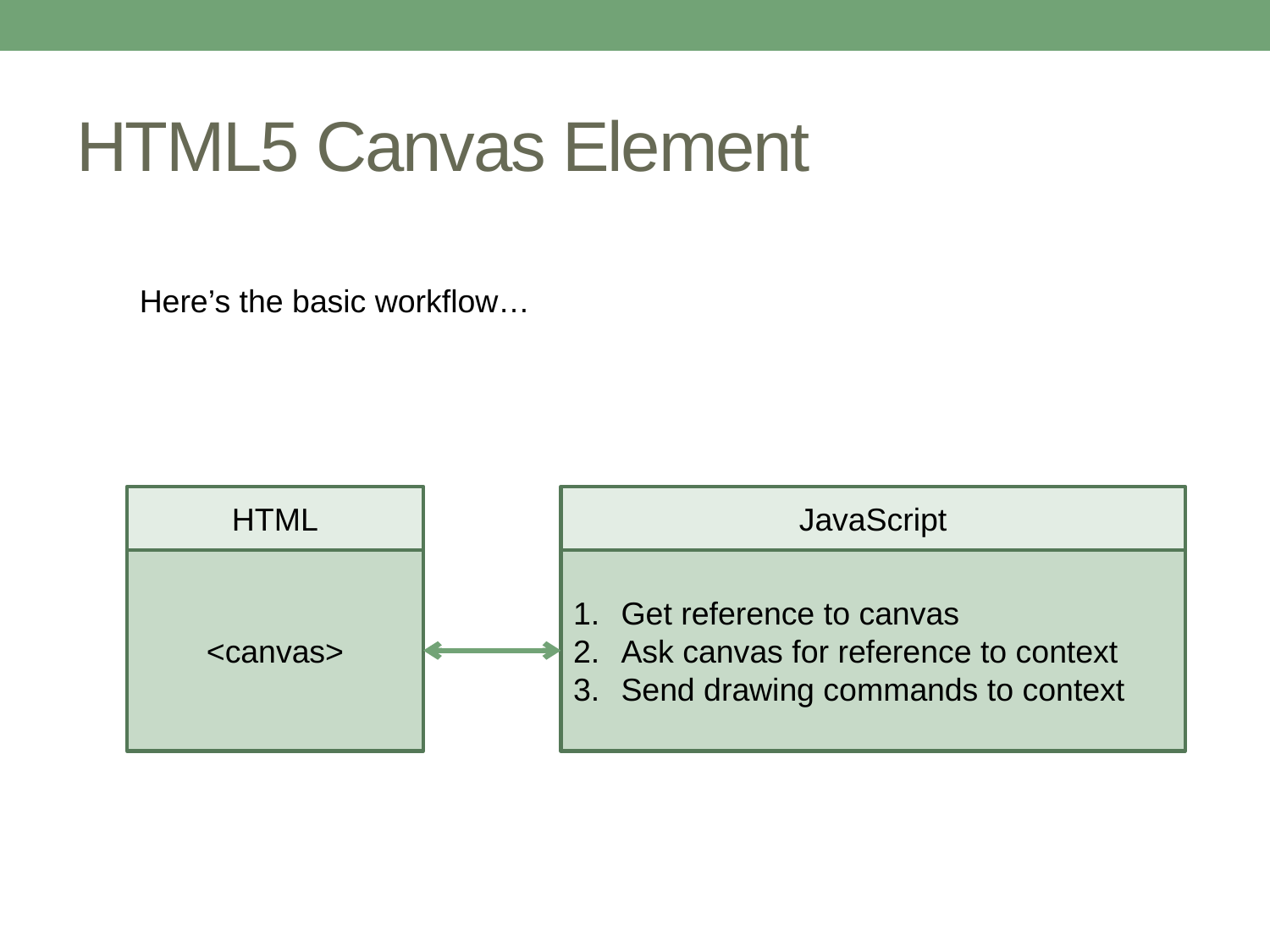

# HTML5 Canvas Element
Here’s the basic workflow…

HTML
JavaScript
<canvas>
Get reference to canvas
Ask canvas for reference to context
Send drawing commands to context